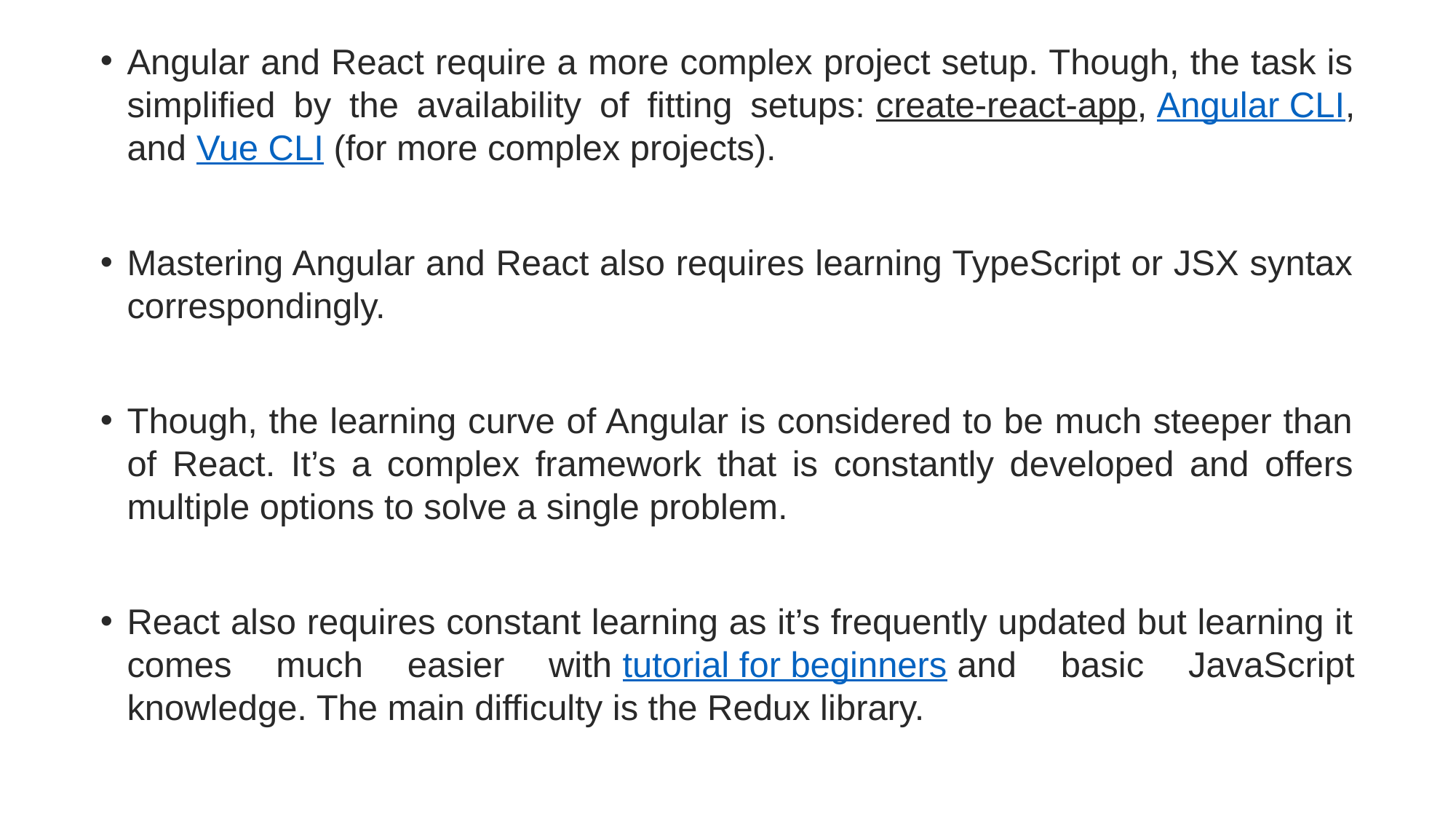

Angular and React require a more complex project setup. Though, the task is simplified by the availability of fitting setups: create-react-app, Angular CLI, and Vue CLI (for more complex projects).

Mastering Angular and React also requires learning TypeScript or JSX syntax correspondingly.

Though, the learning curve of Angular is considered to be much steeper than of React. It’s a complex framework that is constantly developed and offers multiple options to solve a single problem.

React also requires constant learning as it’s frequently updated but learning it comes much easier with tutorial for beginners and basic JavaScript knowledge. The main difficulty is the Redux library.